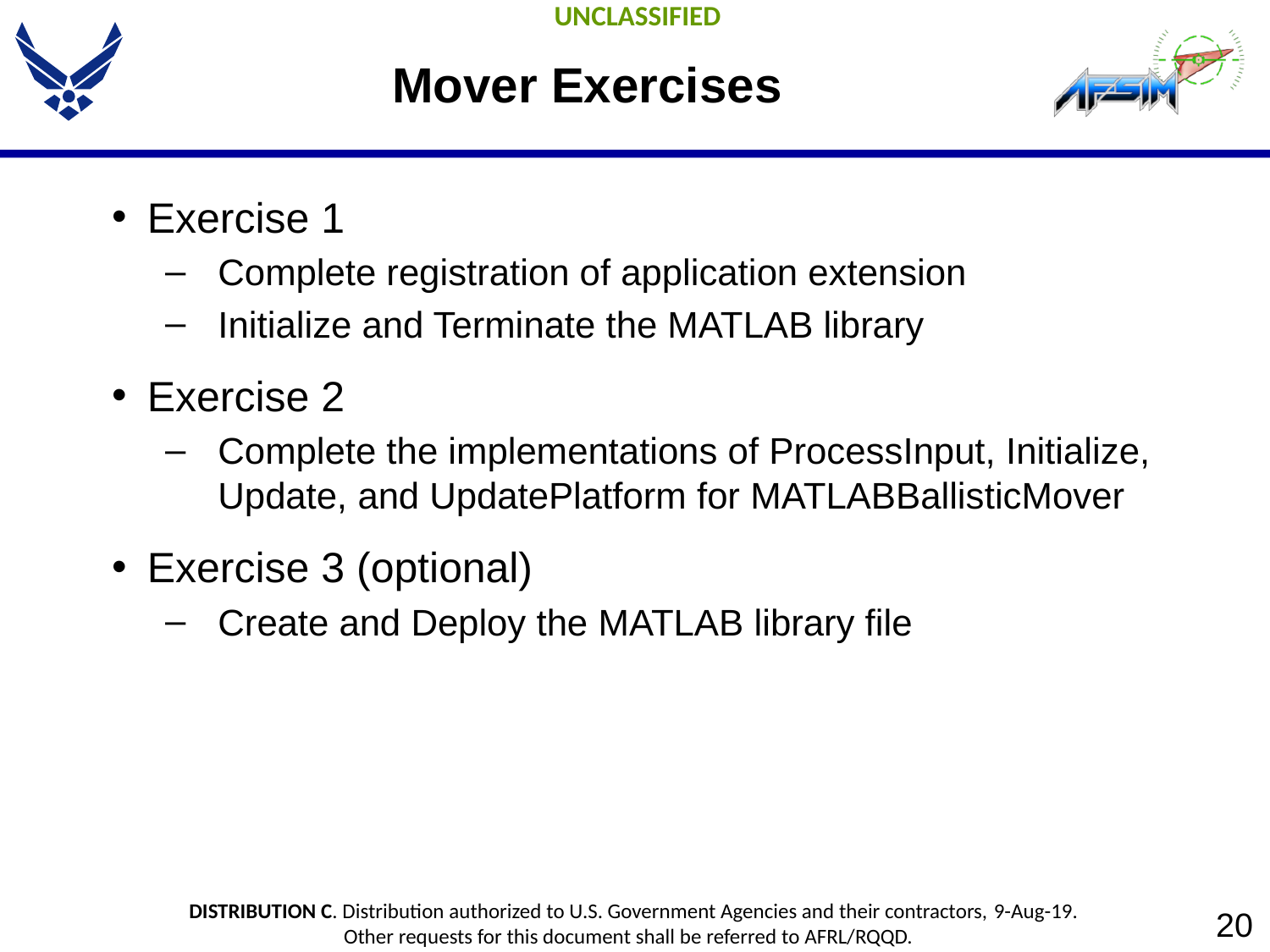

# Mover Exercises
Exercise 1
Complete registration of application extension
Initialize and Terminate the MATLAB library
Exercise 2
Complete the implementations of ProcessInput, Initialize, Update, and UpdatePlatform for MATLABBallisticMover
Exercise 3 (optional)
Create and Deploy the MATLAB library file